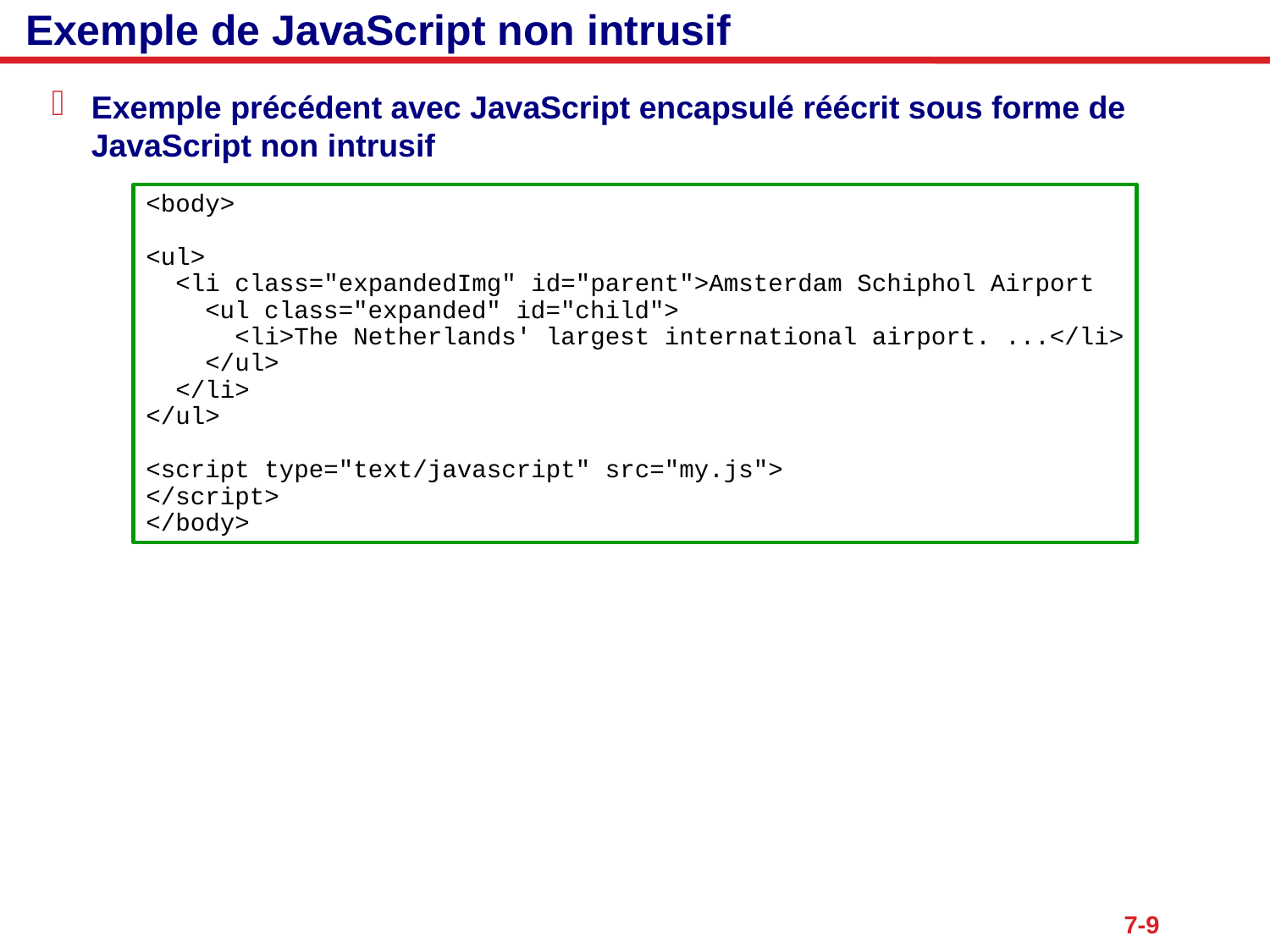

# Exemple de JavaScript non intrusif
Exemple précédent avec JavaScript encapsulé réécrit sous forme de JavaScript non intrusif

<body>

<ul>
  <li class="expandedImg" id="parent">Amsterdam Schiphol Airport
    <ul class="expanded" id="child">
      <li>The Netherlands' largest international airport. ...</li>
    </ul>
  </li>
</ul>

<script type="text/javascript" src="my.js">
</script>
</body>